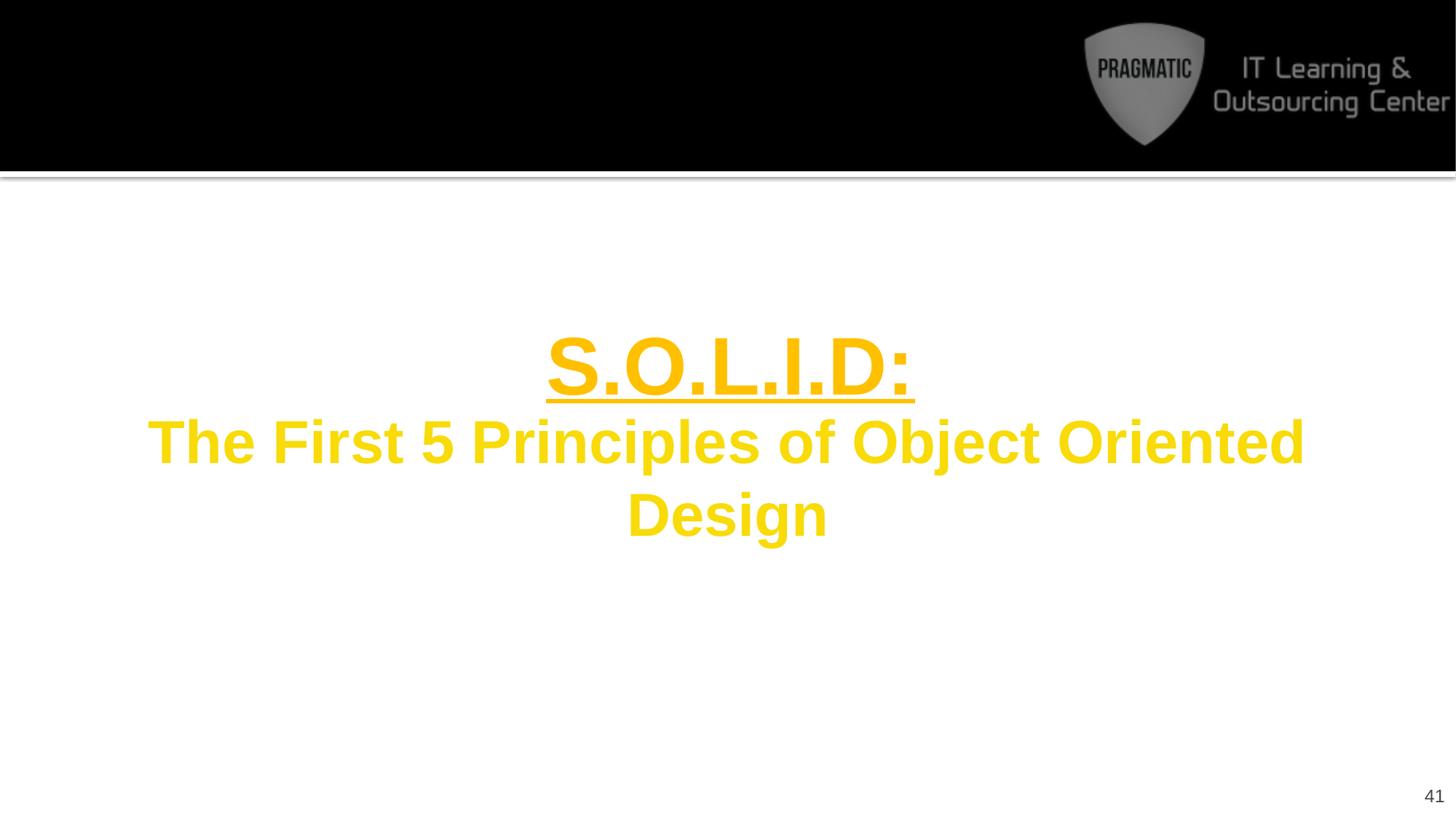

# S.O.L.I.D:
The First 5 Principles of Object Oriented Design
41